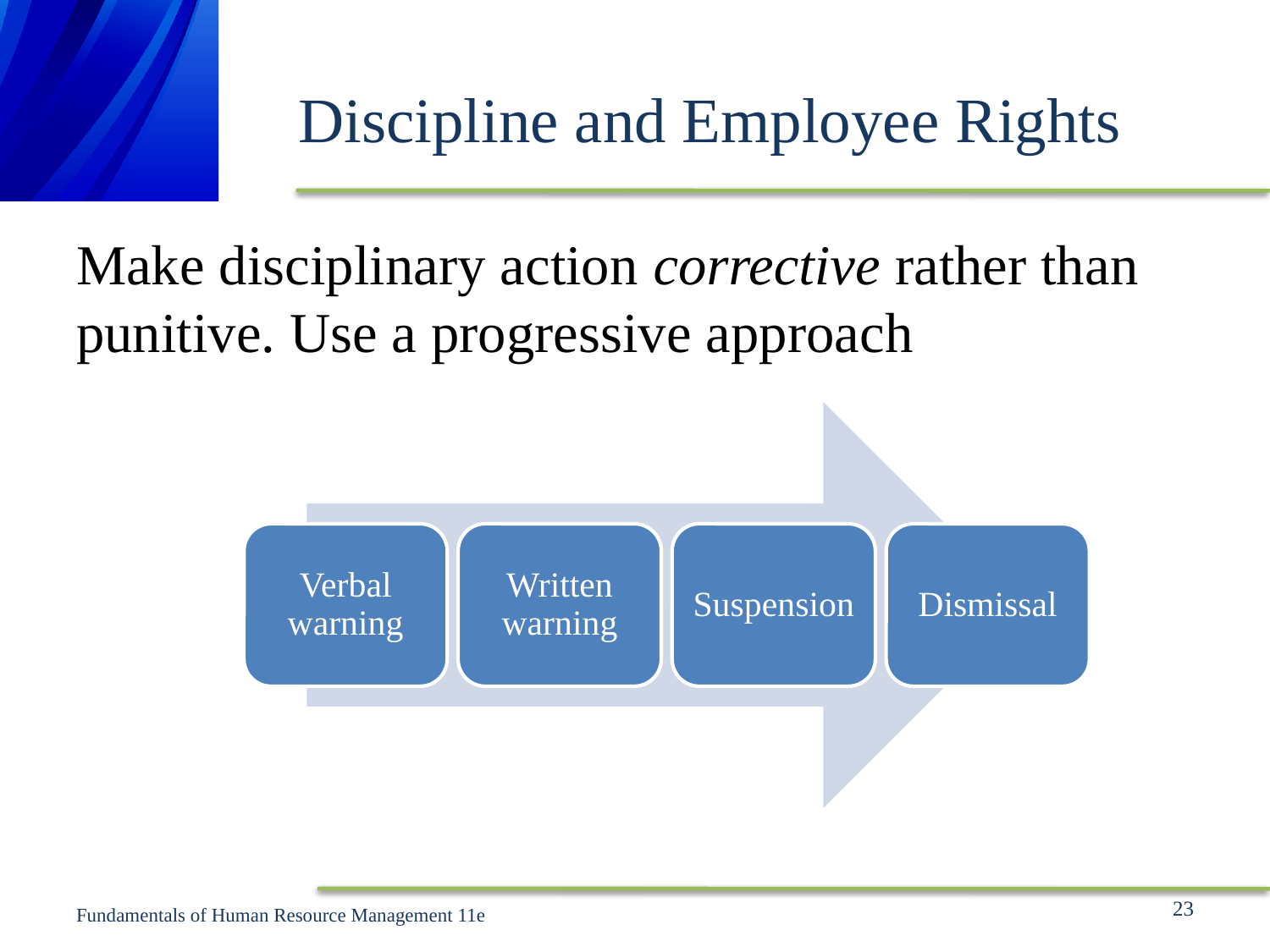

# Discipline and Employee Rights
Make disciplinary action corrective rather than punitive. Use a progressive approach

Verbal warning
Written warning
Suspension
Dismissal
23
Fundamentals of Human Resource Management 11e